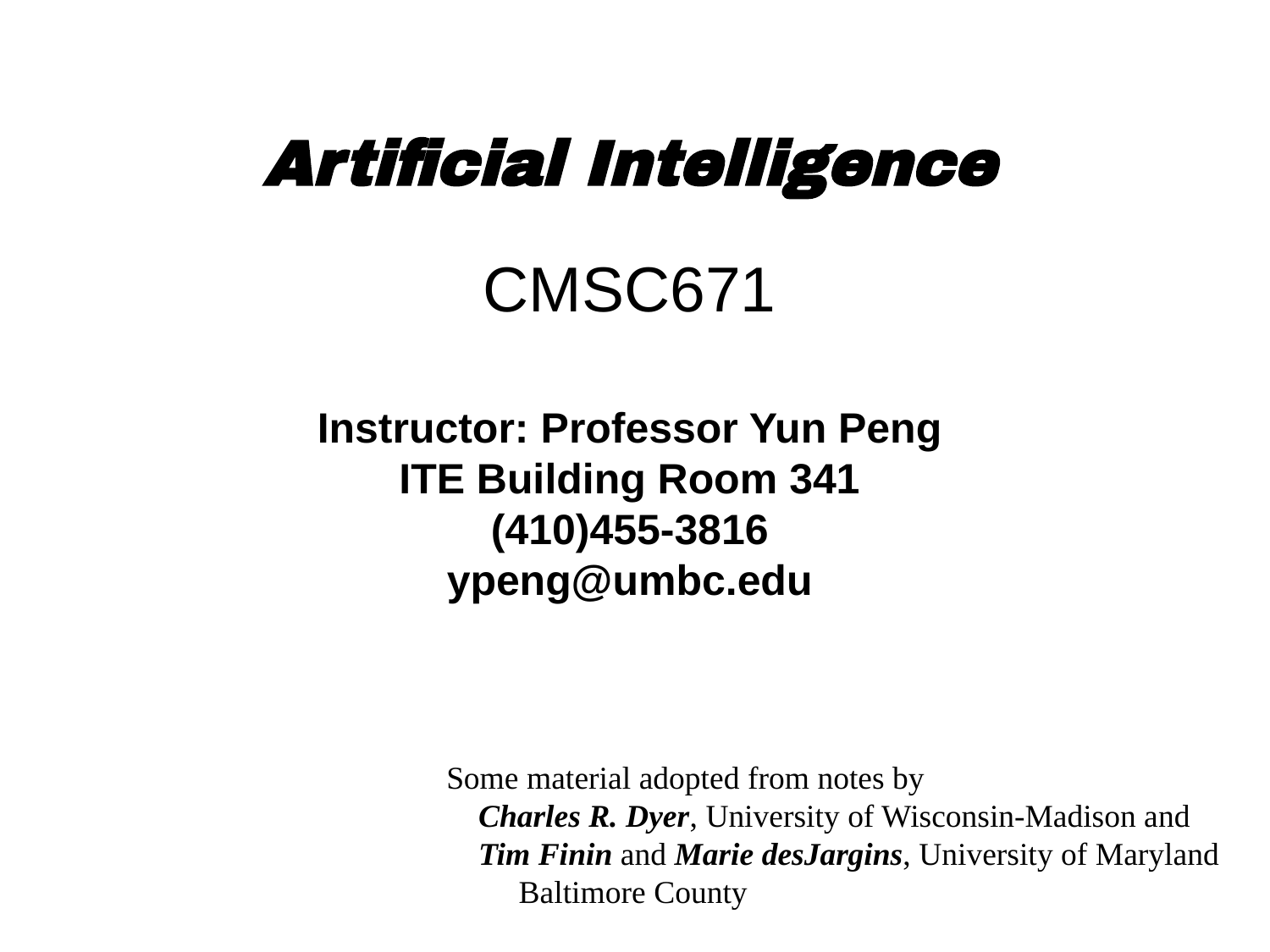

Artificial Intelligence

CMSC671

Instructor: Professor Yun Peng
ITE Building Room 341
(410)455-3816
ypeng@umbc.edu

Some material adopted from notes by
    Charles R. Dyer, University of Wisconsin-Madison and
    Tim Finin and Marie desJargins, University of Maryland
         Baltimore County